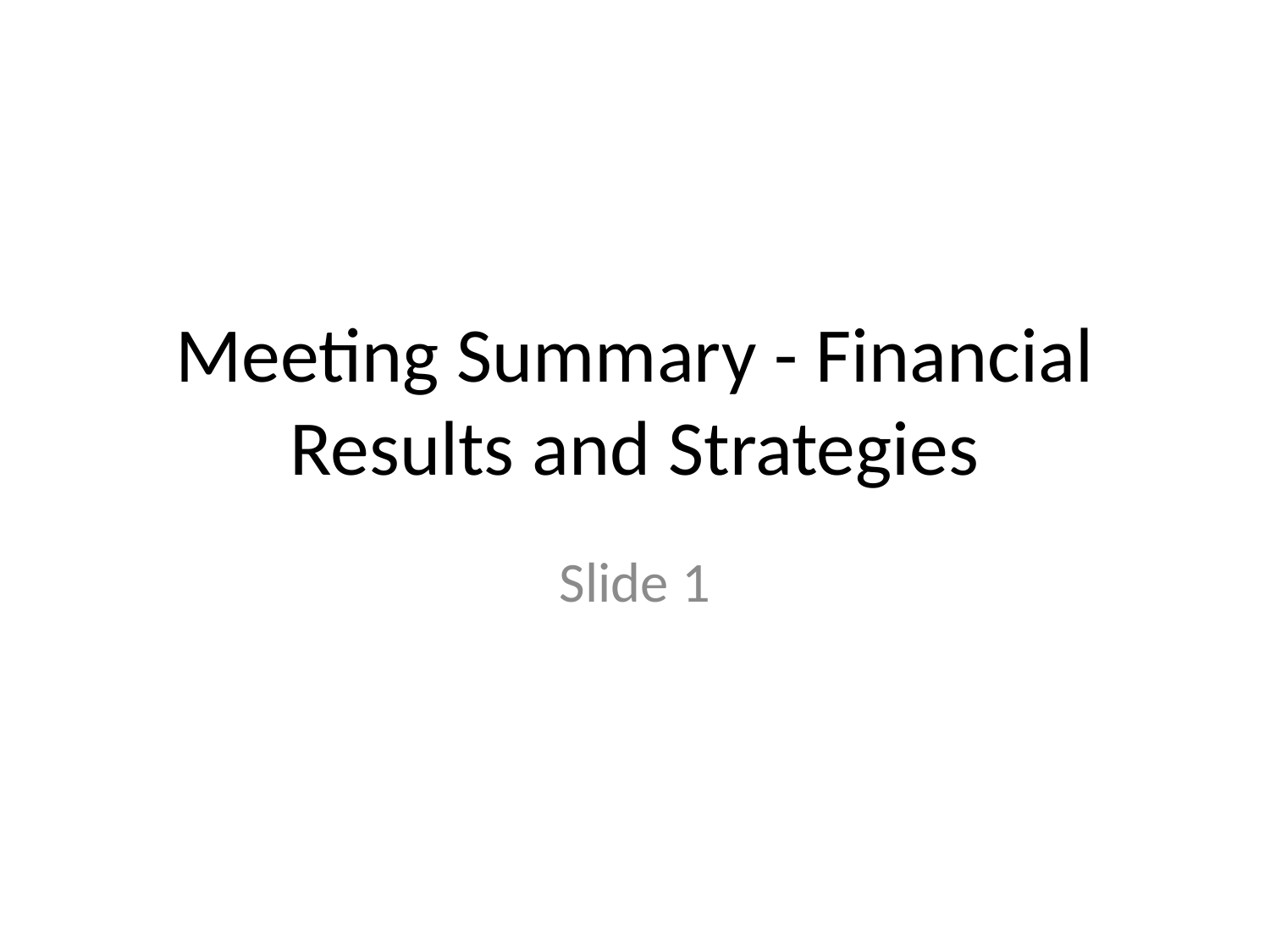

# Meeting Summary - Financial Results and Strategies
Slide 1